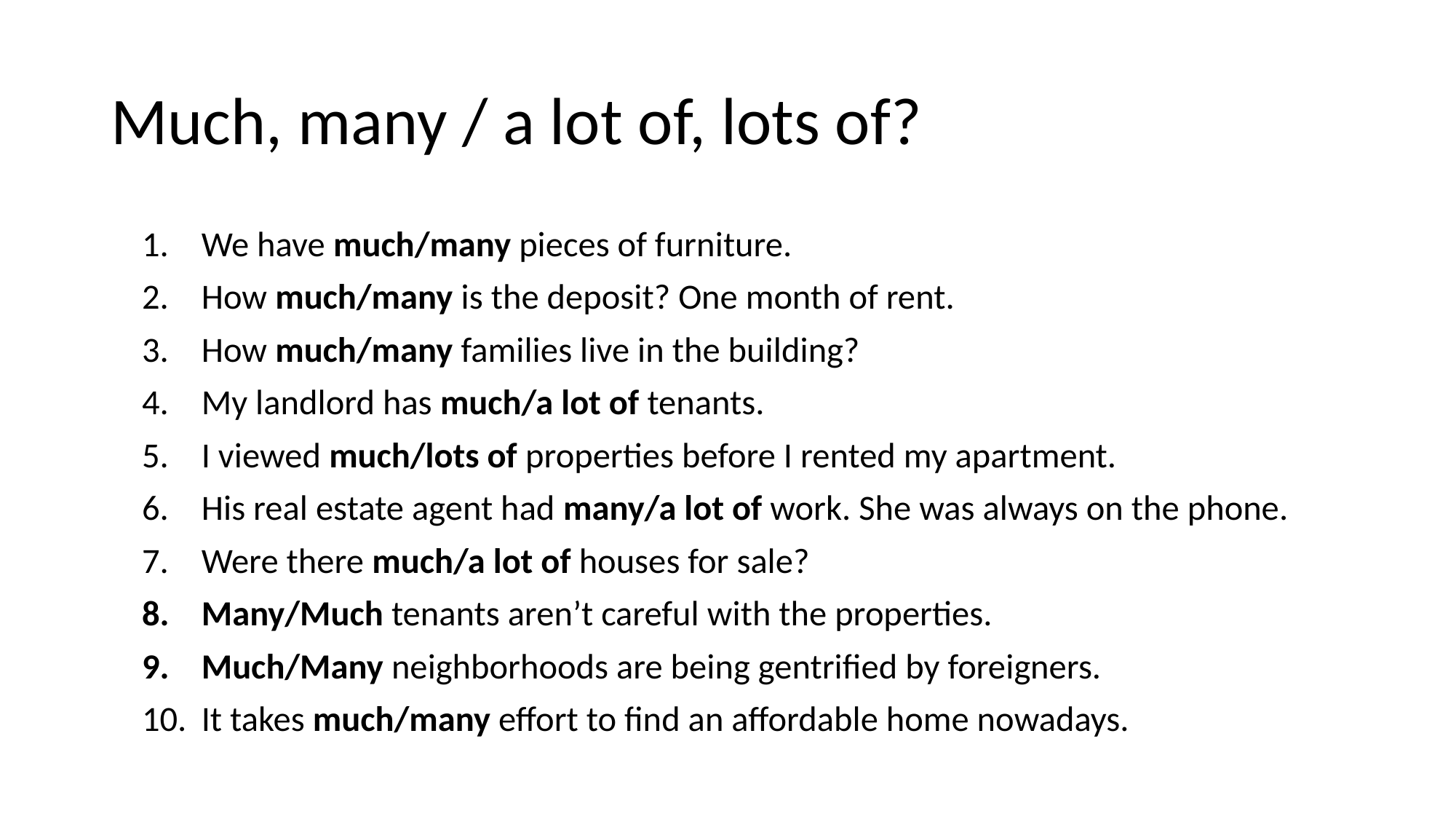

# Much, many / a lot of, lots of?
We have much/many pieces of furniture.
How much/many is the deposit? One month of rent.
How much/many families live in the building?
My landlord has much/a lot of tenants.
I viewed much/lots of properties before I rented my apartment.
His real estate agent had many/a lot of work. She was always on the phone.
Were there much/a lot of houses for sale?
Many/Much tenants aren’t careful with the properties.
Much/Many neighborhoods are being gentrified by foreigners.
It takes much/many effort to find an affordable home nowadays.